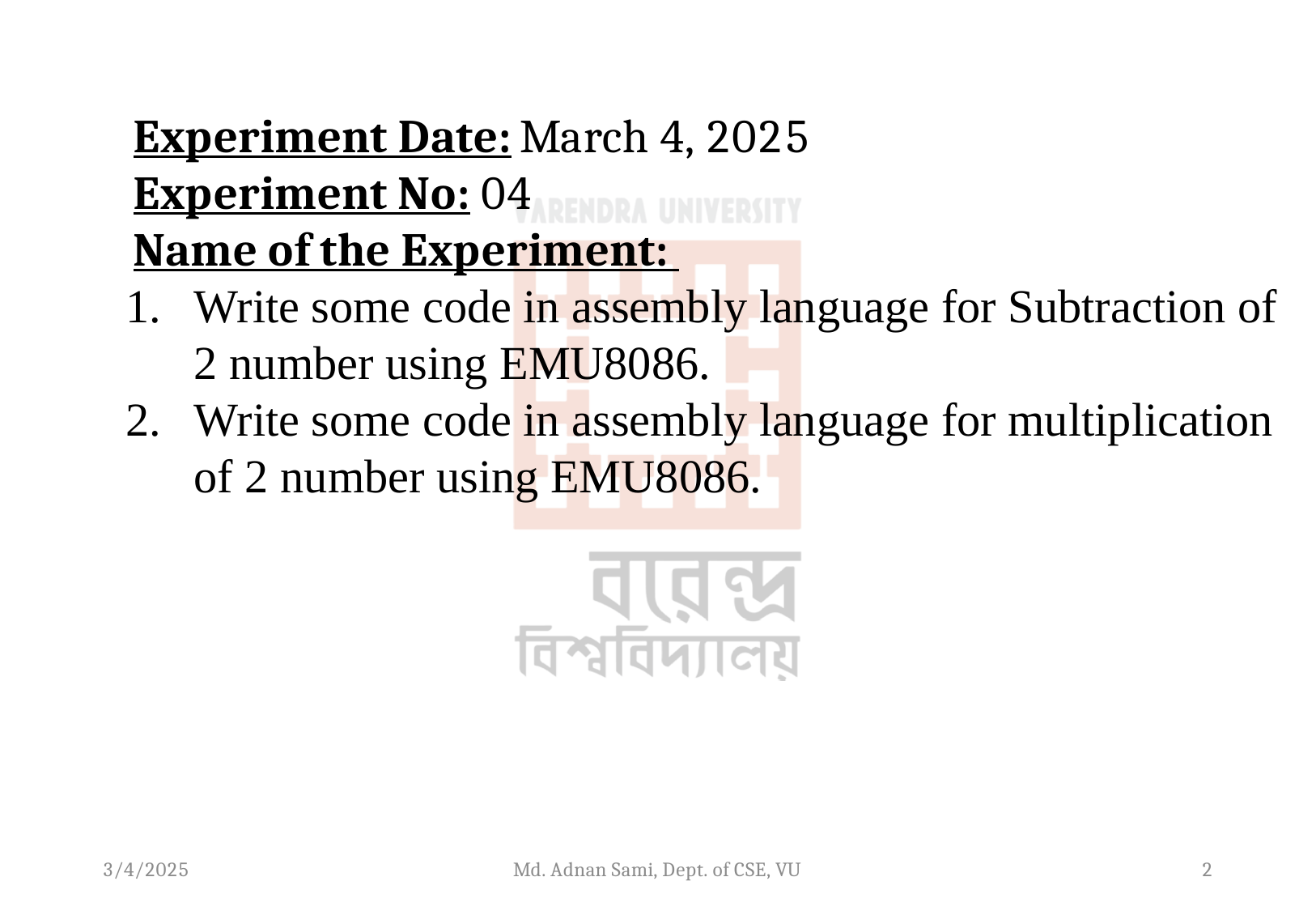

Experiment Date: March 4, 2025
	Experiment No: 04
	Name of the Experiment:
Write some code in assembly language for Subtraction of 2 number using EMU8086.
Write some code in assembly language for multiplication of 2 number using EMU8086.
3/4/2025
Md. Adnan Sami, Dept. of CSE, VU
2